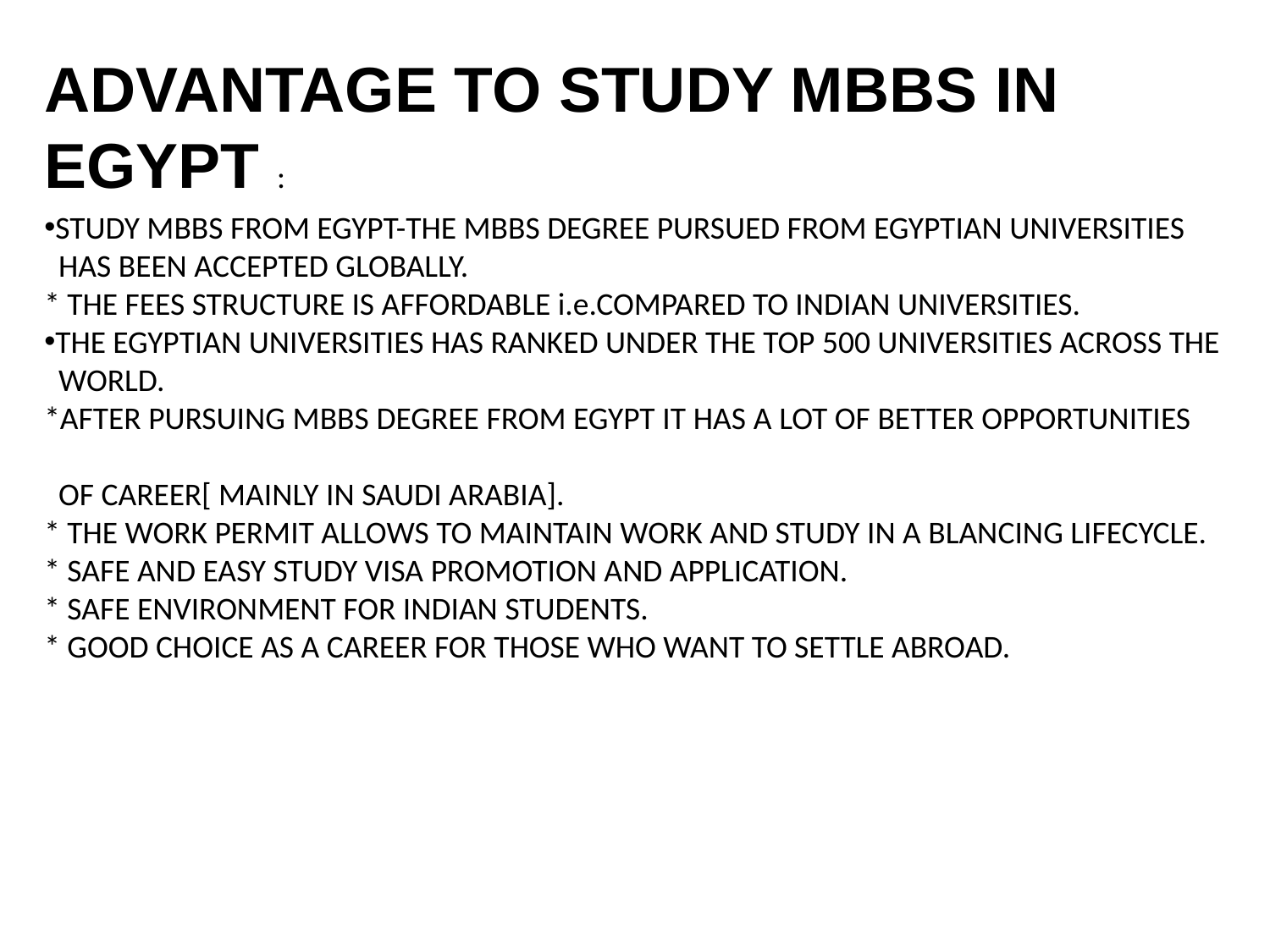

ADVANTAGE TO STUDY MBBS IN EGYPT :
STUDY MBBS FROM EGYPT-THE MBBS DEGREE PURSUED FROM EGYPTIAN UNIVERSITIES
  HAS BEEN ACCEPTED GLOBALLY.
* THE FEES STRUCTURE IS AFFORDABLE i.e.COMPARED TO INDIAN UNIVERSITIES.
THE EGYPTIAN UNIVERSITIES HAS RANKED UNDER THE TOP 500 UNIVERSITIES ACROSS THE
  WORLD.
*AFTER PURSUING MBBS DEGREE FROM EGYPT IT HAS A LOT OF BETTER OPPORTUNITIES
  OF CAREER[ MAINLY IN SAUDI ARABIA].
* THE WORK PERMIT ALLOWS TO MAINTAIN WORK AND STUDY IN A BLANCING LIFECYCLE.
* SAFE AND EASY STUDY VISA PROMOTION AND APPLICATION.
* SAFE ENVIRONMENT FOR INDIAN STUDENTS.
* GOOD CHOICE AS A CAREER FOR THOSE WHO WANT TO SETTLE ABROAD.